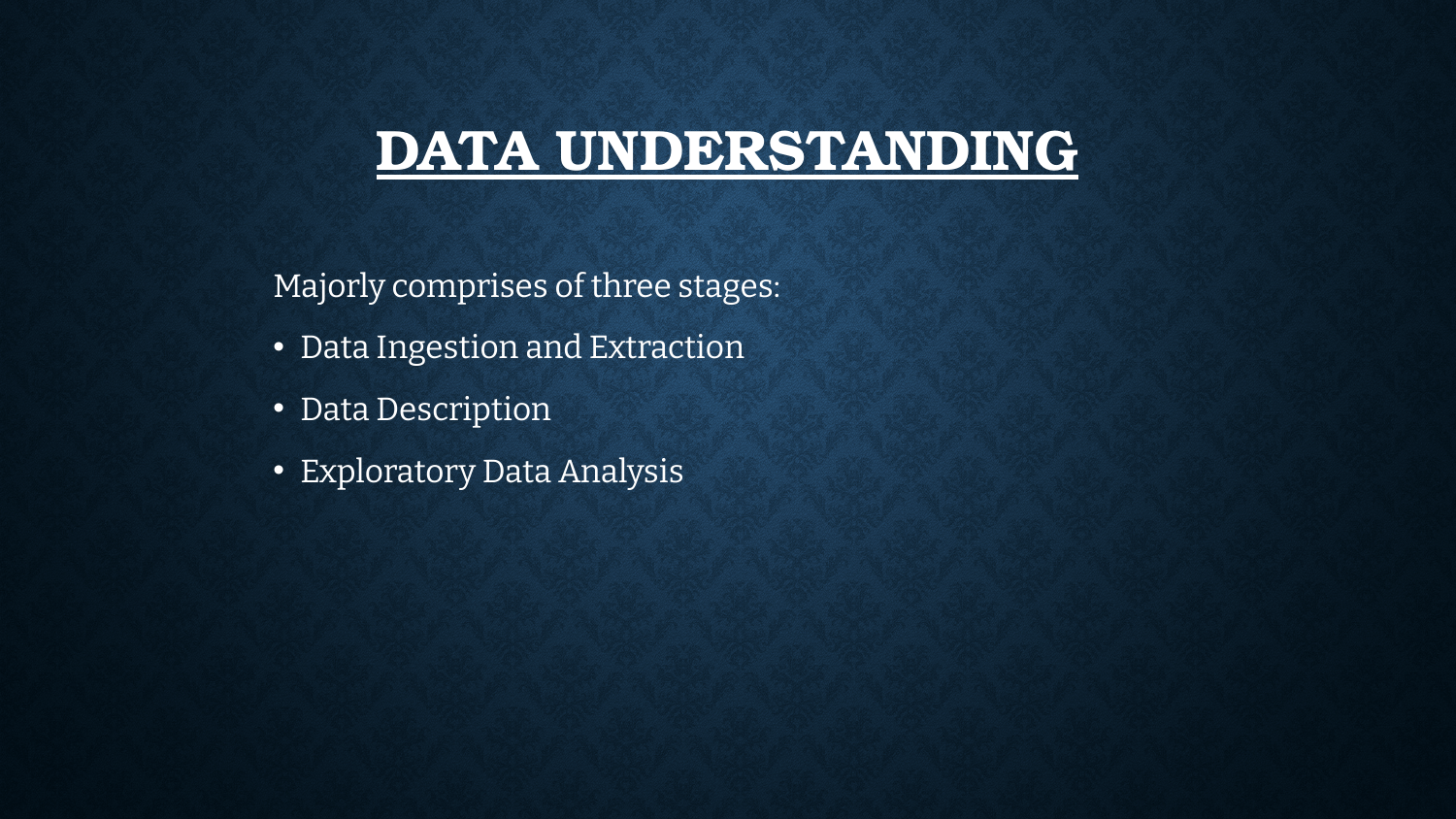

# Data understanding
Majorly comprises of three stages:
Data Ingestion and Extraction
Data Description
Exploratory Data Analysis